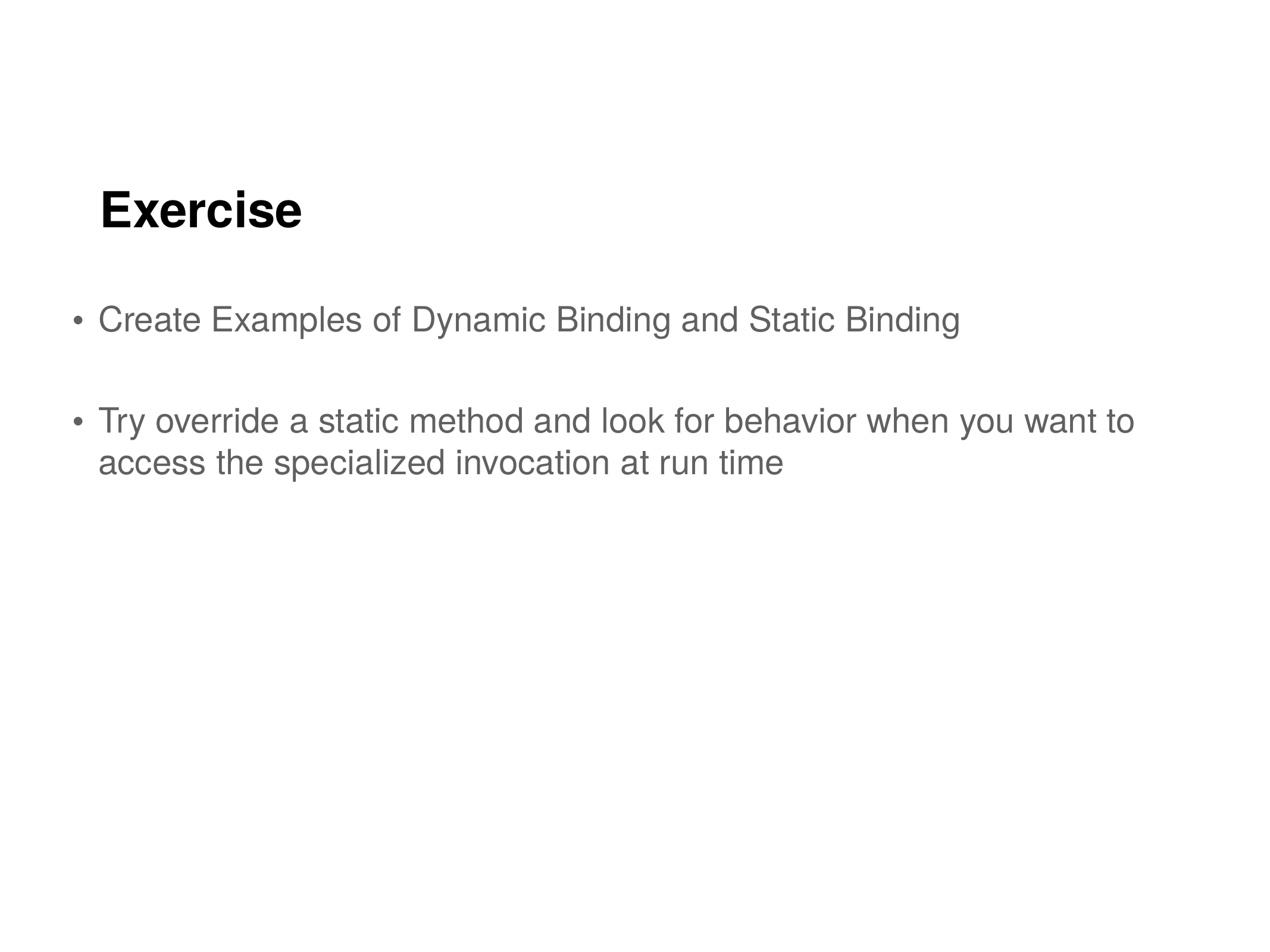

Exercise
Create Examples of Dynamic Binding and Static Binding
Try override a static method and look for behavior when you want to access the specialized invocation at run time